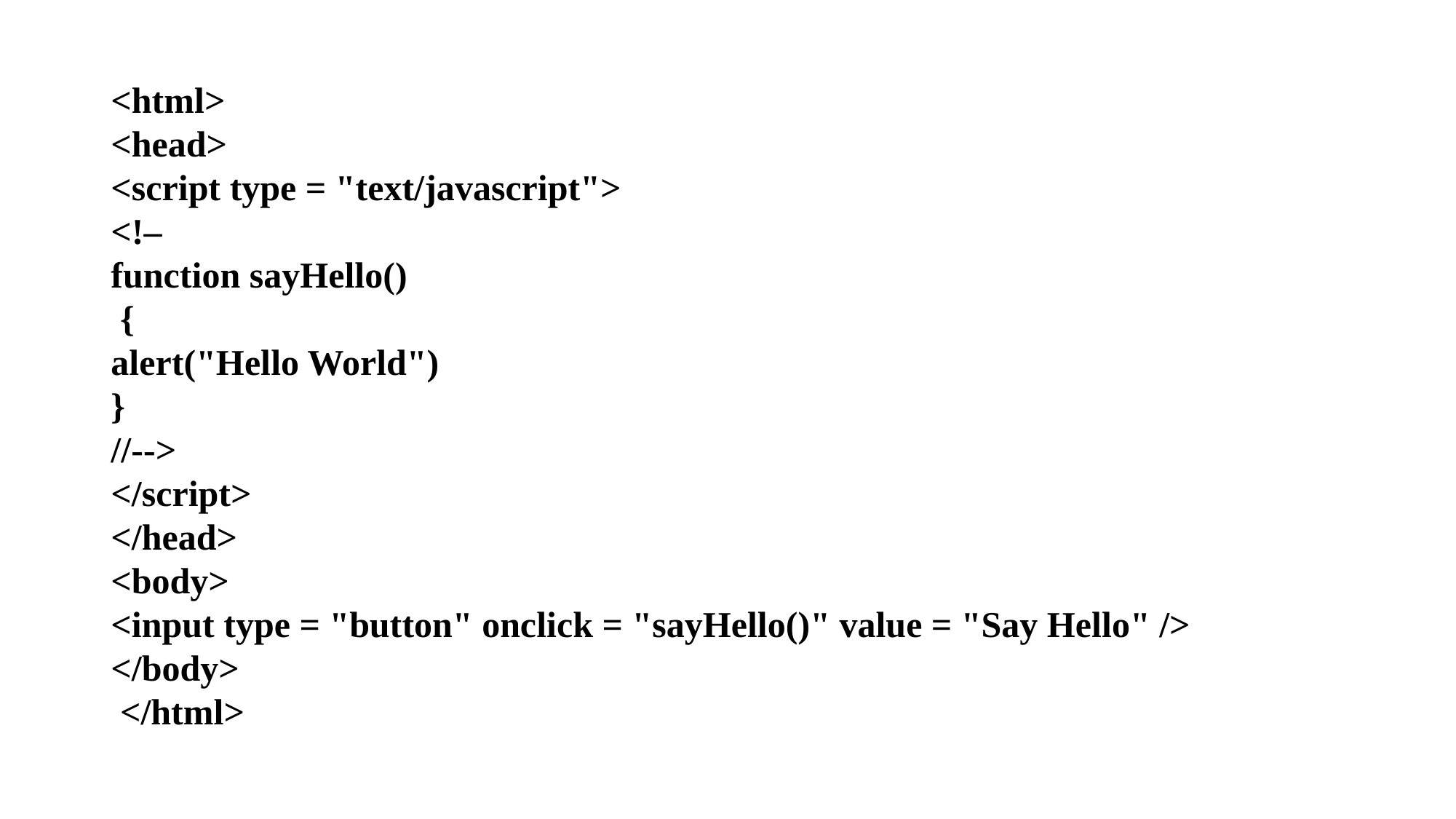

<html>
<head>
<script type = "text/javascript">
<!–
function sayHello()
 {
alert("Hello World")
}
//-->
</script>
</head>
<body>
<input type = "button" onclick = "sayHello()" value = "Say Hello" />
</body>
 </html>